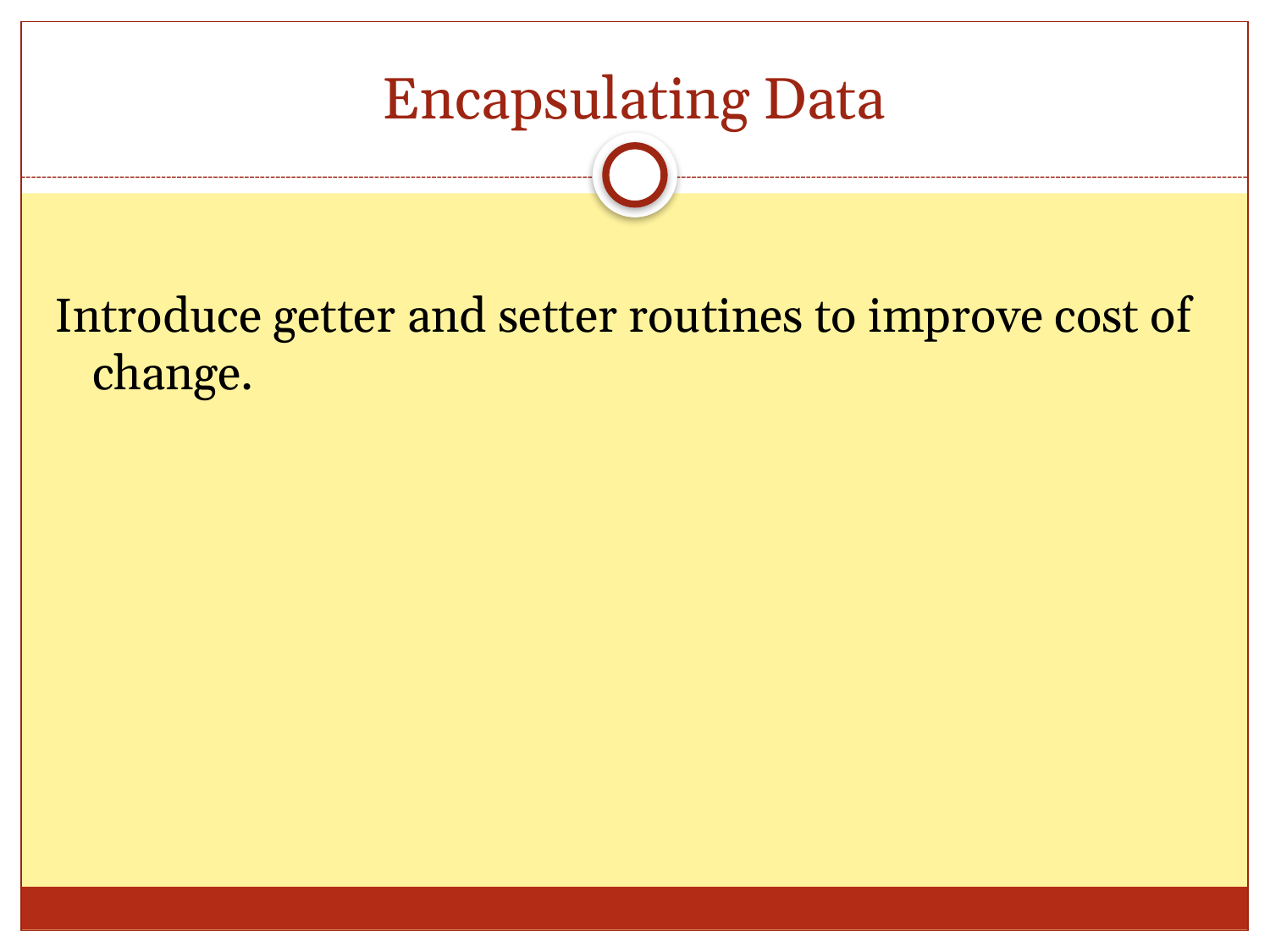

# Encapsulating Data

Introduce getter and setter routines to improve cost of change.